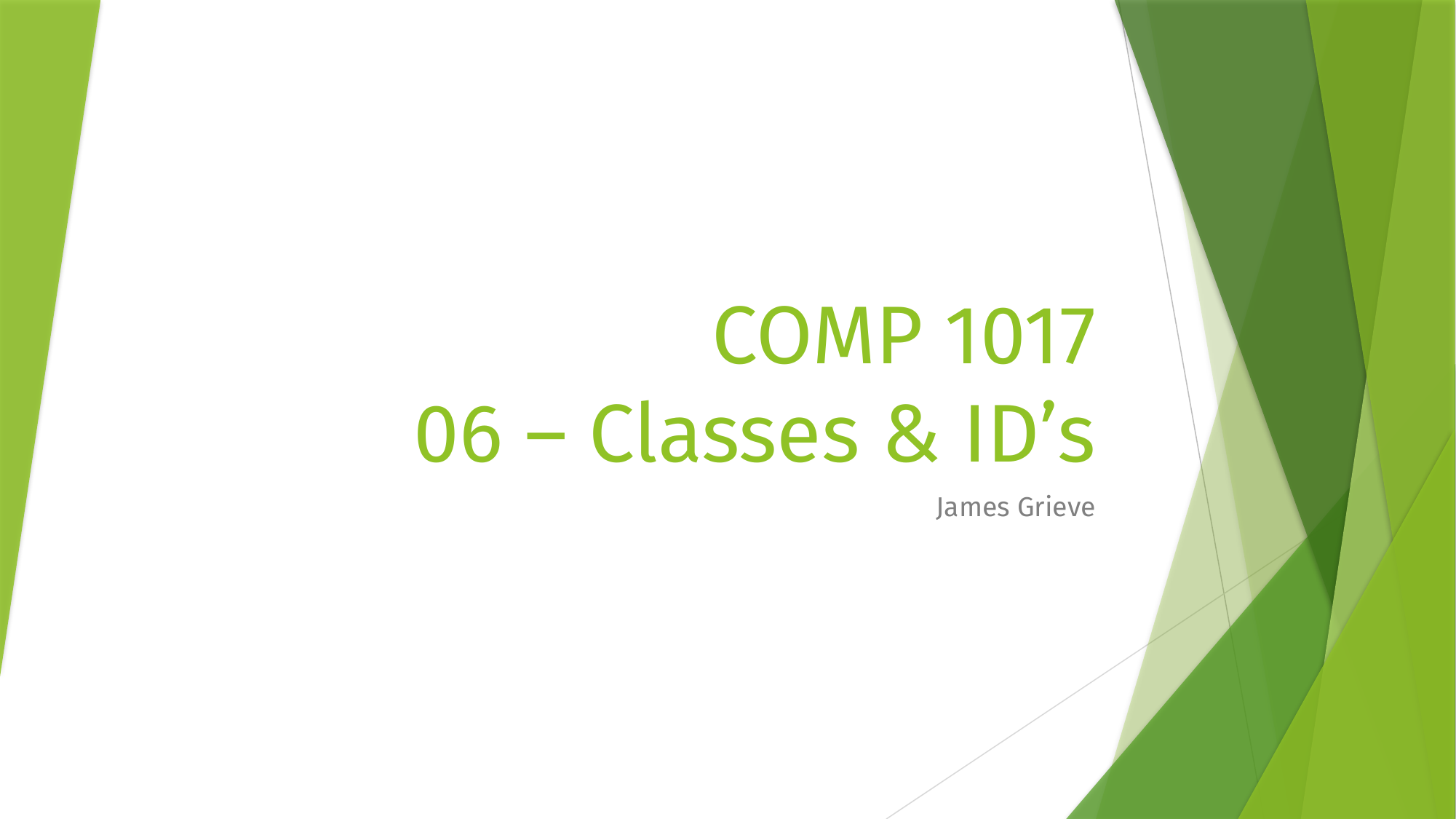

# COMP 1017 06 – Classes & ID’s
James Grieve